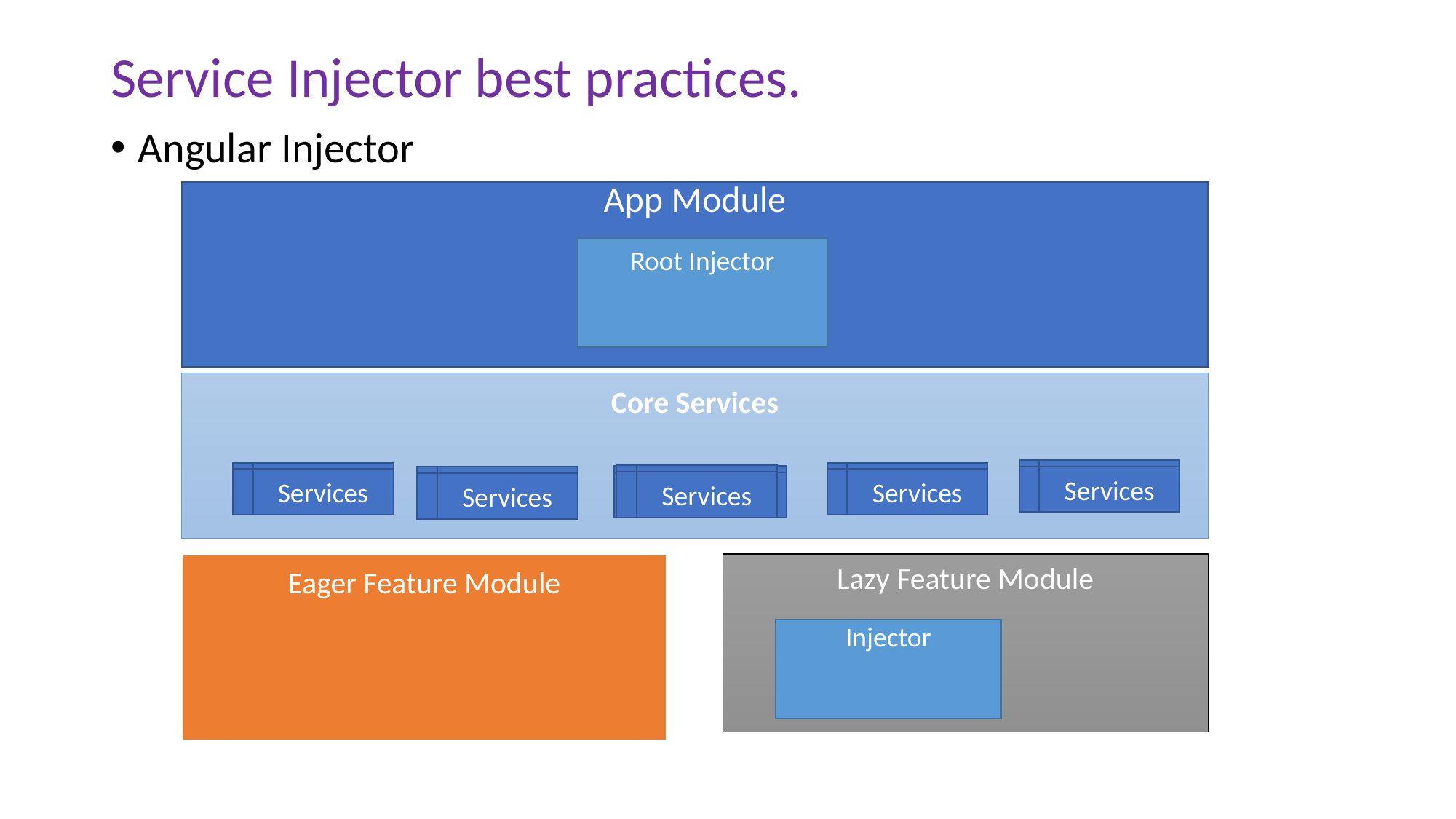

# Service Injector best practices.
Angular Injector

App Module

Root Injector

Core Services

Services
Services
Services
Services
Services
Services
Eager Feature Module

Lazy Feature Module

Injector